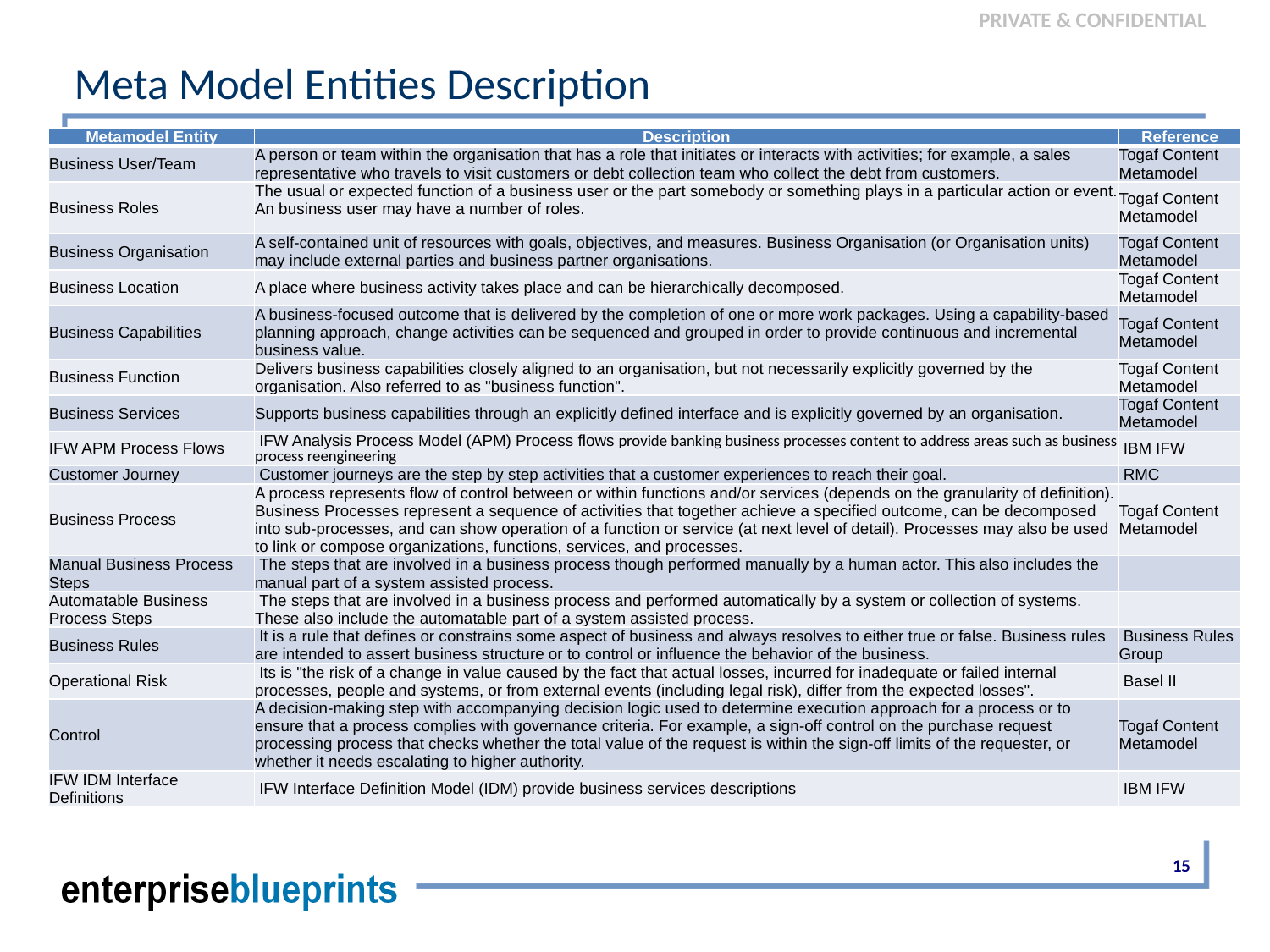

# Meta Model Entities Description
| Metamodel Entity | Description | Reference |
| --- | --- | --- |
| Business User/Team | A person or team within the organisation that has a role that initiates or interacts with activities; for example, a sales representative who travels to visit customers or debt collection team who collect the debt from customers. | Togaf Content Metamodel |
| Business Roles | The usual or expected function of a business user or the part somebody or something plays in a particular action or event. An business user may have a number of roles. | Togaf Content Metamodel |
| Business Organisation | A self-contained unit of resources with goals, objectives, and measures. Business Organisation (or Organisation units) may include external parties and business partner organisations. | Togaf Content Metamodel |
| Business Location | A place where business activity takes place and can be hierarchically decomposed. | Togaf Content Metamodel |
| Business Capabilities | A business-focused outcome that is delivered by the completion of one or more work packages. Using a capability-based planning approach, change activities can be sequenced and grouped in order to provide continuous and incremental business value. | Togaf Content Metamodel |
| Business Function | Delivers business capabilities closely aligned to an organisation, but not necessarily explicitly governed by the organisation. Also referred to as "business function". | Togaf Content Metamodel |
| Business Services | Supports business capabilities through an explicitly defined interface and is explicitly governed by an organisation. | Togaf Content Metamodel |
| IFW APM Process Flows | IFW Analysis Process Model (APM) Process flows provide banking business processes content to address areas such as business process reengineering | IBM IFW |
| Customer Journey | Customer journeys are the step by step activities that a customer experiences to reach their goal. | RMC |
| Business Process | A process represents flow of control between or within functions and/or services (depends on the granularity of definition). Business Processes represent a sequence of activities that together achieve a specified outcome, can be decomposed into sub-processes, and can show operation of a function or service (at next level of detail). Processes may also be used to link or compose organizations, functions, services, and processes. | Togaf Content Metamodel |
| Manual Business Process Steps | The steps that are involved in a business process though performed manually by a human actor. This also includes the manual part of a system assisted process. |  |
| Automatable Business Process Steps | The steps that are involved in a business process and performed automatically by a system or collection of systems. These also include the automatable part of a system assisted process. |  |
| Business Rules | It is a rule that defines or constrains some aspect of business and always resolves to either true or false. Business rules are intended to assert business structure or to control or influence the behavior of the business. | Business Rules Group |
| Operational Risk | Its is "the risk of a change in value caused by the fact that actual losses, incurred for inadequate or failed internal processes, people and systems, or from external events (including legal risk), differ from the expected losses". | Basel II |
| Control | A decision-making step with accompanying decision logic used to determine execution approach for a process or to ensure that a process complies with governance criteria. For example, a sign-off control on the purchase request processing process that checks whether the total value of the request is within the sign-off limits of the requester, or whether it needs escalating to higher authority. | Togaf Content Metamodel |
| IFW IDM Interface Definitions | IFW Interface Definition Model (IDM) provide business services descriptions | IBM IFW |
15